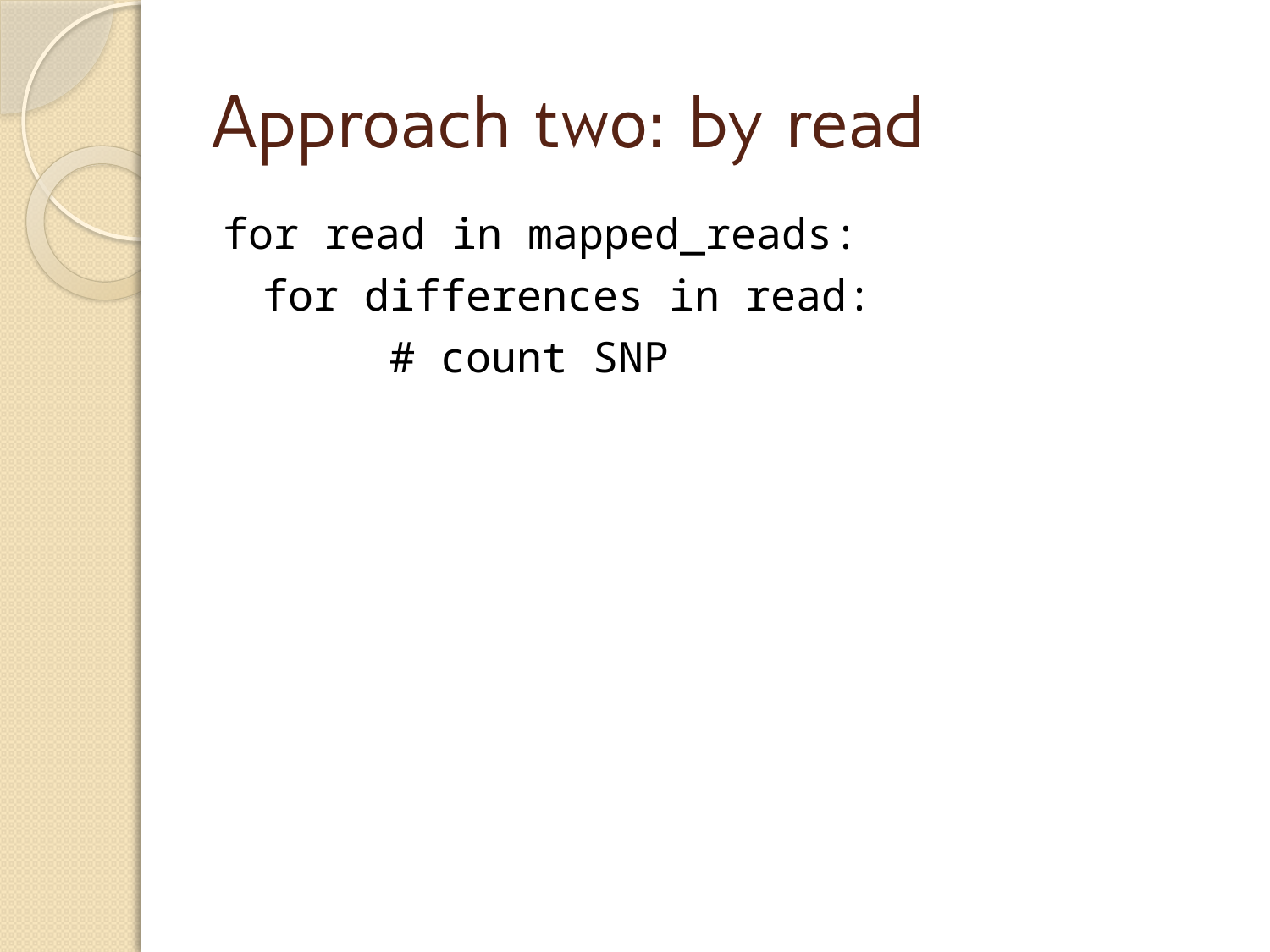

# Approach two: by read
for read in mapped_reads:
	for differences in read:
		# count SNP